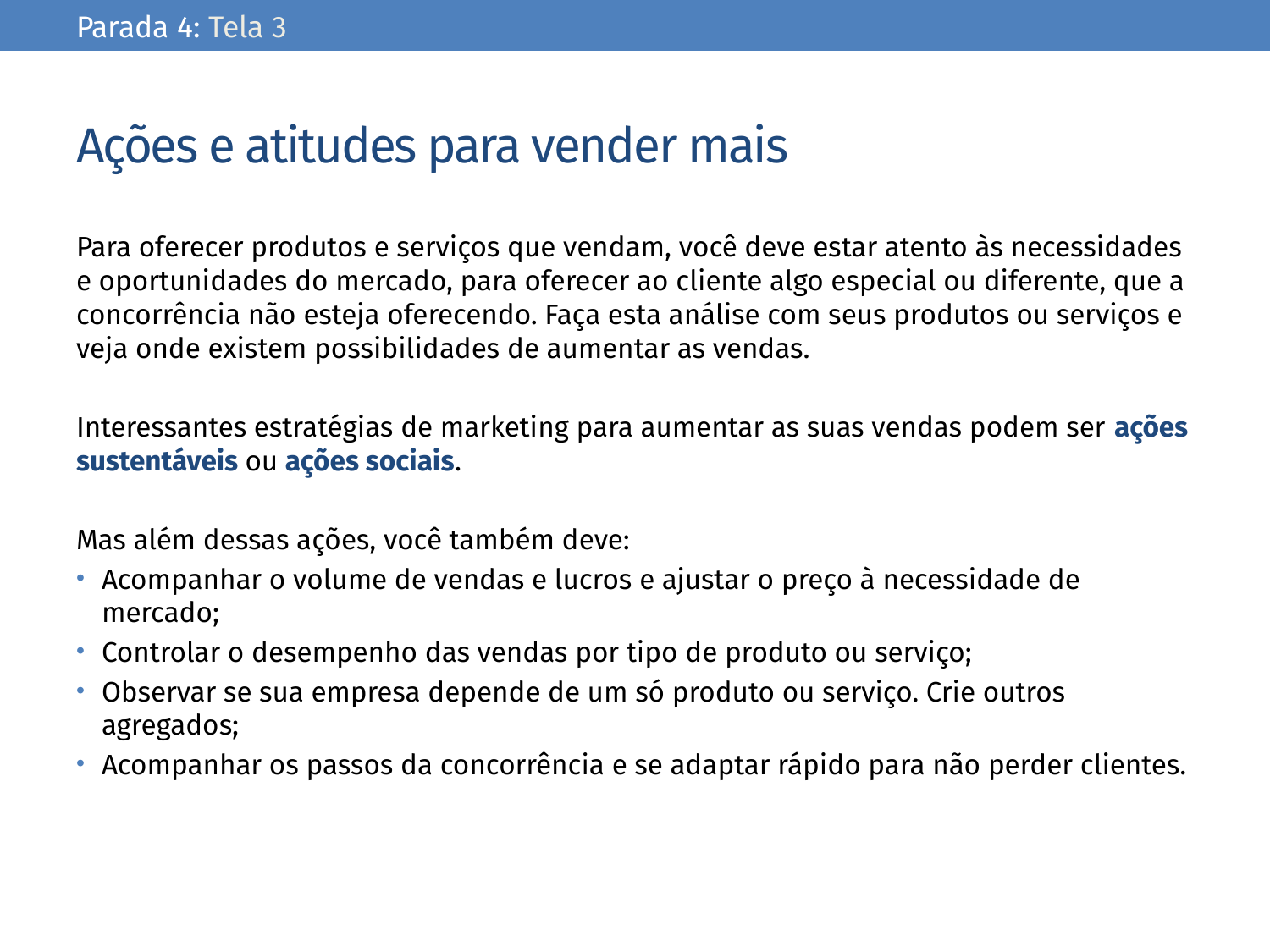

Parada 4: Tela 3
# Ações e atitudes para vender mais
Para oferecer produtos e serviços que vendam, você deve estar atento às necessidades e oportunidades do mercado, para oferecer ao cliente algo especial ou diferente, que a concorrência não esteja oferecendo. Faça esta análise com seus produtos ou serviços e veja onde existem possibilidades de aumentar as vendas.

Interessantes estratégias de marketing para aumentar as suas vendas podem ser ações sustentáveis ou ações sociais.

Mas além dessas ações, você também deve:
Acompanhar o volume de vendas e lucros e ajustar o preço à necessidade de mercado;
Controlar o desempenho das vendas por tipo de produto ou serviço;
Observar se sua empresa depende de um só produto ou serviço. Crie outros agregados;
Acompanhar os passos da concorrência e se adaptar rápido para não perder clientes.